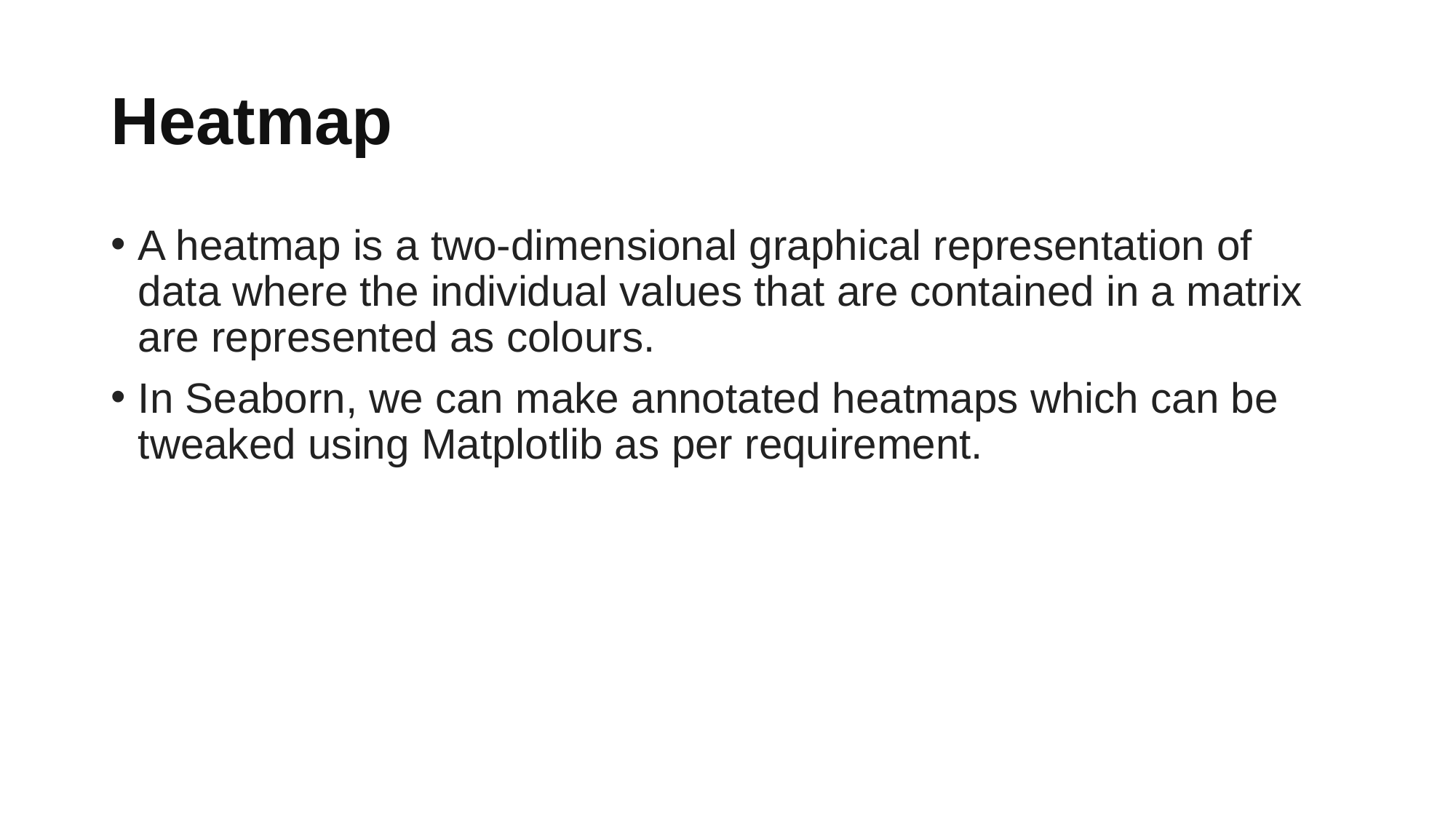

# Heatmap
A heatmap is a two-dimensional graphical representation of data where the individual values that are contained in a matrix are represented as colours.
In Seaborn, we can make annotated heatmaps which can be tweaked using Matplotlib as per requirement.